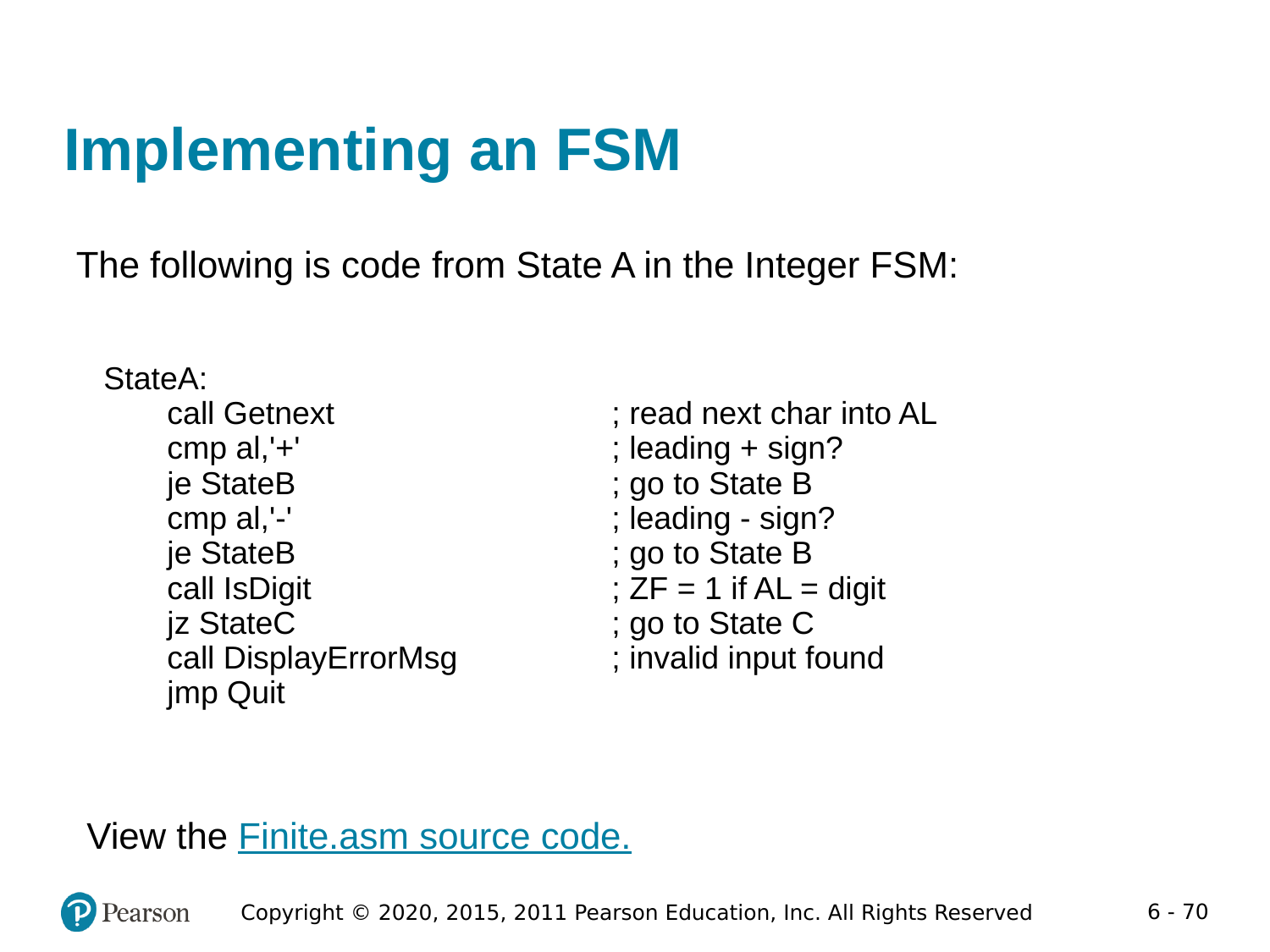

# Implementing an FSM
The following is code from State A in the Integer FSM:
StateA:
	call Getnext	; read next char into AL
	cmp al,'+'	; leading + sign?
	je StateB	; go to State B
	cmp al,'-'	; leading - sign?
	je StateB	; go to State B
	call IsDigit	; ZF = 1 if AL = digit
	jz StateC	; go to State C
	call DisplayErrorMsg	; invalid input found
	jmp Quit
View the Finite.asm source code.